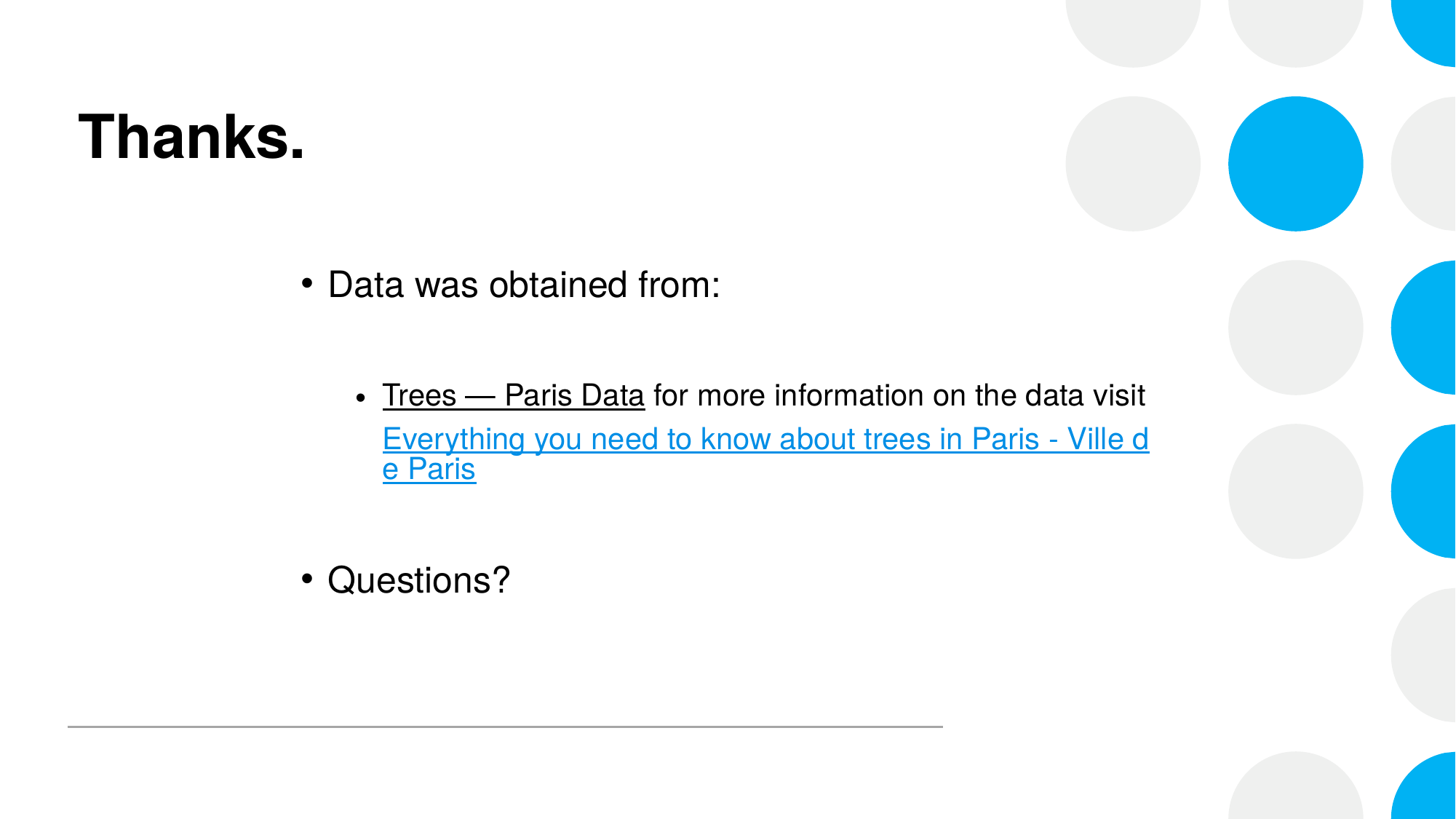

# Thanks.
Data was obtained from:

Trees — Paris Data for more information on the data visit Everything you need to know about trees in Paris - Ville de Paris

Questions?